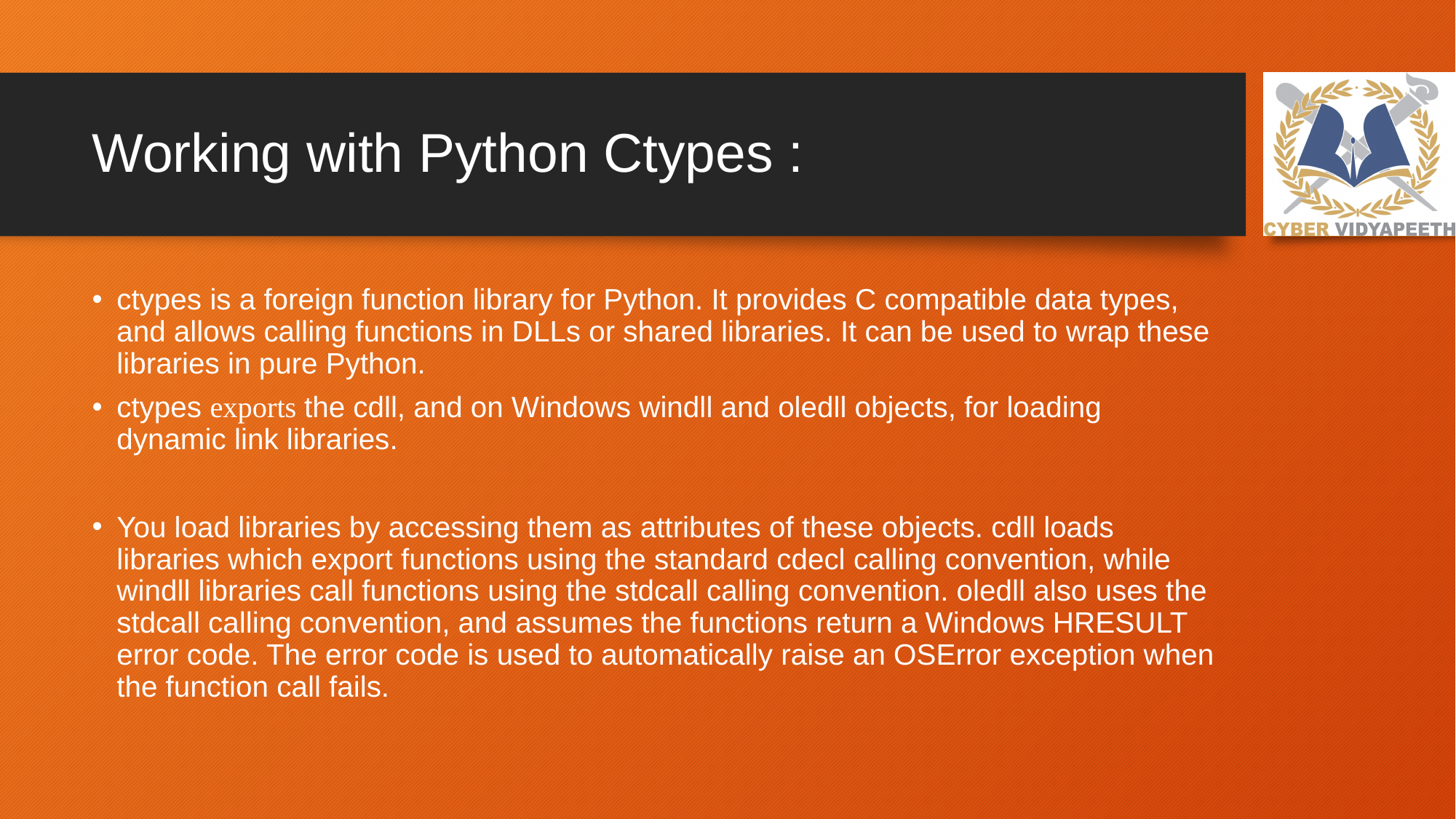

# Working with Python Ctypes :
ctypes is a foreign function library for Python. It provides C compatible data types, and allows calling functions in DLLs or shared libraries. It can be used to wrap these libraries in pure Python.
ctypes exports the cdll, and on Windows windll and oledll objects, for loading dynamic link libraries.

You load libraries by accessing them as attributes of these objects. cdll loads libraries which export functions using the standard cdecl calling convention, while windll libraries call functions using the stdcall calling convention. oledll also uses the stdcall calling convention, and assumes the functions return a Windows HRESULT error code. The error code is used to automatically raise an OSError exception when the function call fails.